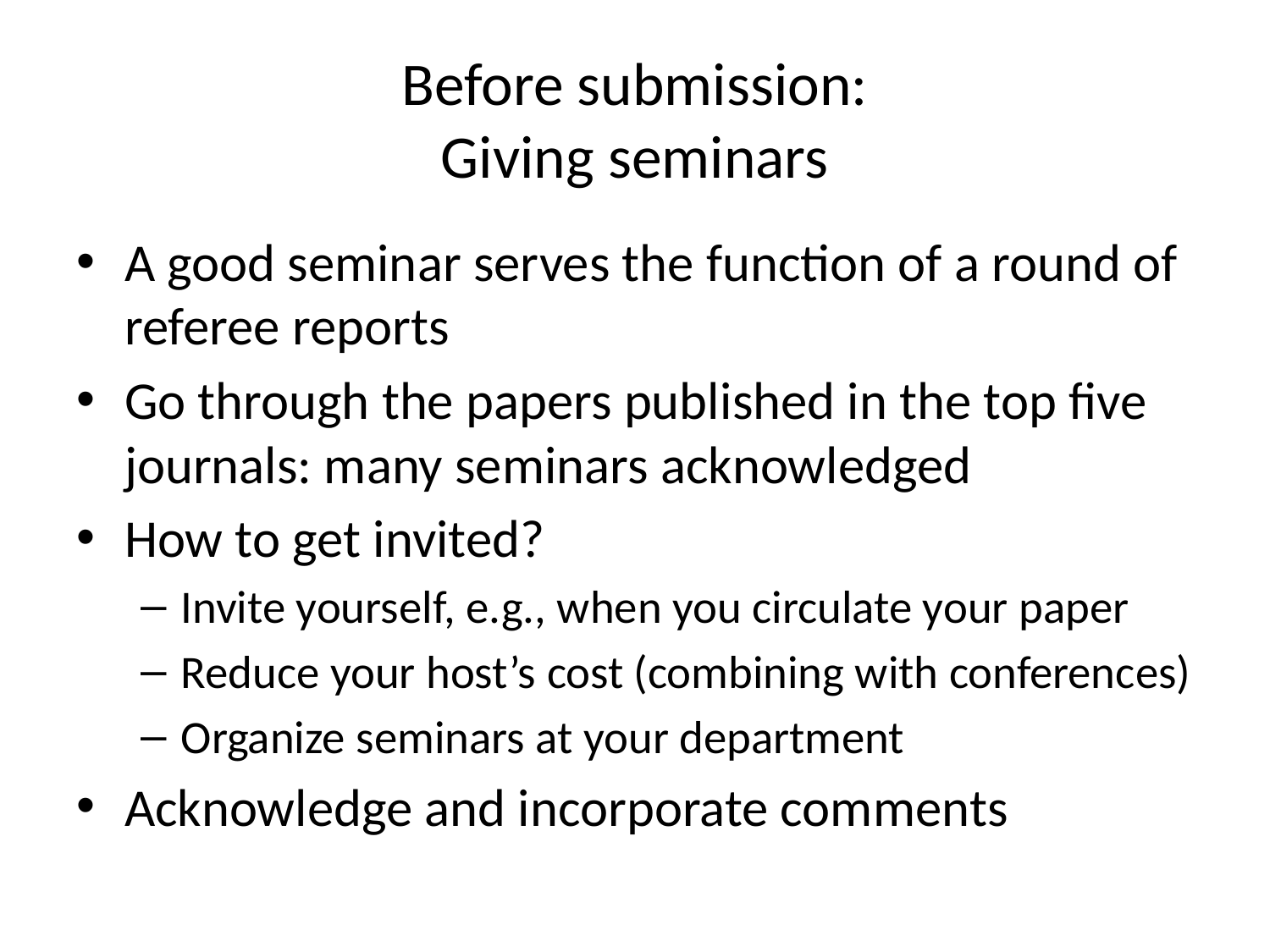

# Before submission: Giving seminars
A good seminar serves the function of a round of referee reports
Go through the papers published in the top five journals: many seminars acknowledged
How to get invited?
Invite yourself, e.g., when you circulate your paper
Reduce your host’s cost (combining with conferences)
Organize seminars at your department
Acknowledge and incorporate comments